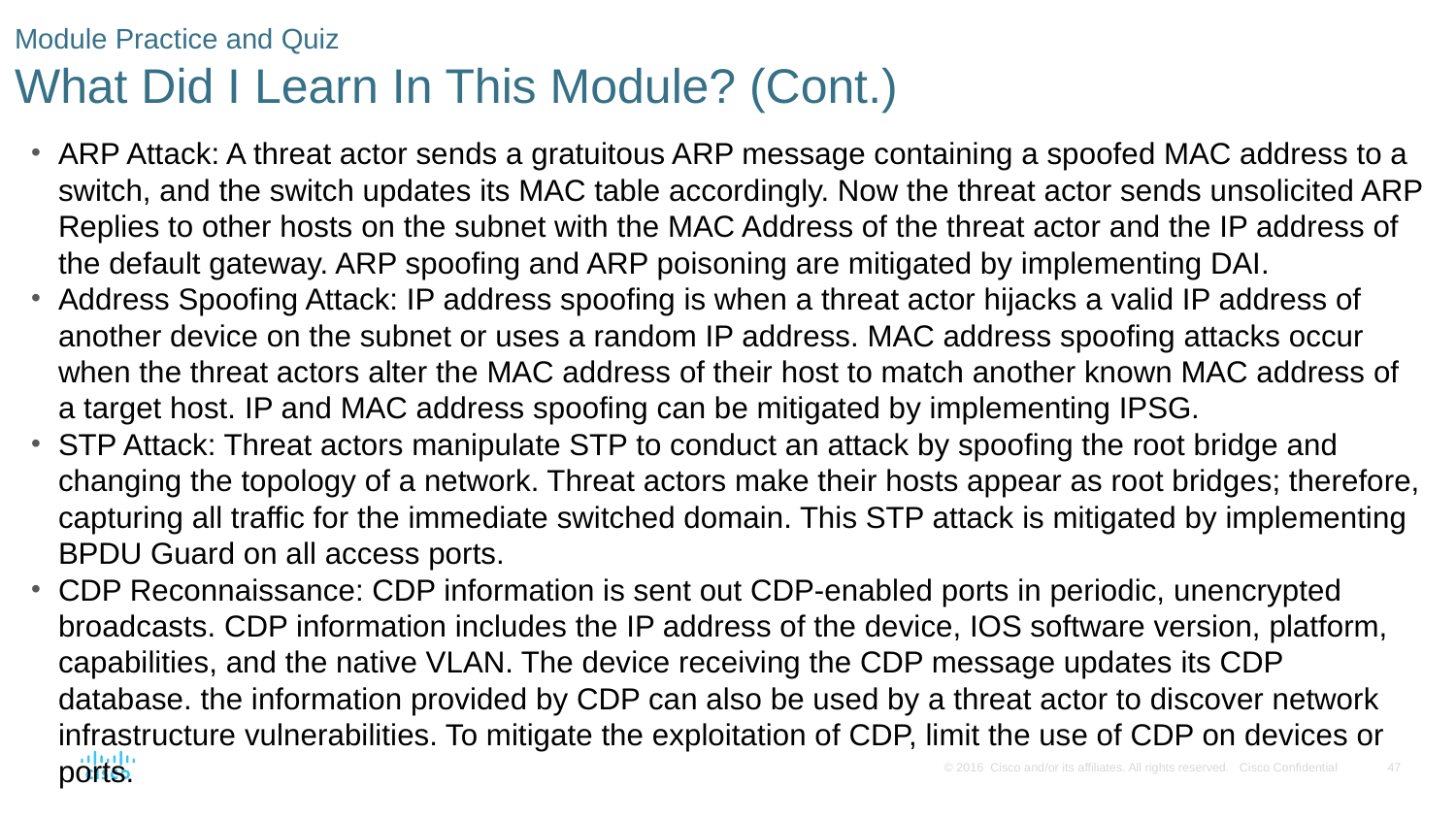

# Module Practice and Quiz What Did I Learn In This Module? (Cont.)
ARP Attack: A threat actor sends a gratuitous ARP message containing a spoofed MAC address to a switch, and the switch updates its MAC table accordingly. Now the threat actor sends unsolicited ARP Replies to other hosts on the subnet with the MAC Address of the threat actor and the IP address of the default gateway. ARP spoofing and ARP poisoning are mitigated by implementing DAI.
Address Spoofing Attack: IP address spoofing is when a threat actor hijacks a valid IP address of another device on the subnet or uses a random IP address. MAC address spoofing attacks occur when the threat actors alter the MAC address of their host to match another known MAC address of a target host. IP and MAC address spoofing can be mitigated by implementing IPSG.
STP Attack: Threat actors manipulate STP to conduct an attack by spoofing the root bridge and changing the topology of a network. Threat actors make their hosts appear as root bridges; therefore, capturing all traffic for the immediate switched domain. This STP attack is mitigated by implementing BPDU Guard on all access ports.
CDP Reconnaissance: CDP information is sent out CDP-enabled ports in periodic, unencrypted broadcasts. CDP information includes the IP address of the device, IOS software version, platform, capabilities, and the native VLAN. The device receiving the CDP message updates its CDP database. the information provided by CDP can also be used by a threat actor to discover network infrastructure vulnerabilities. To mitigate the exploitation of CDP, limit the use of CDP on devices or ports.